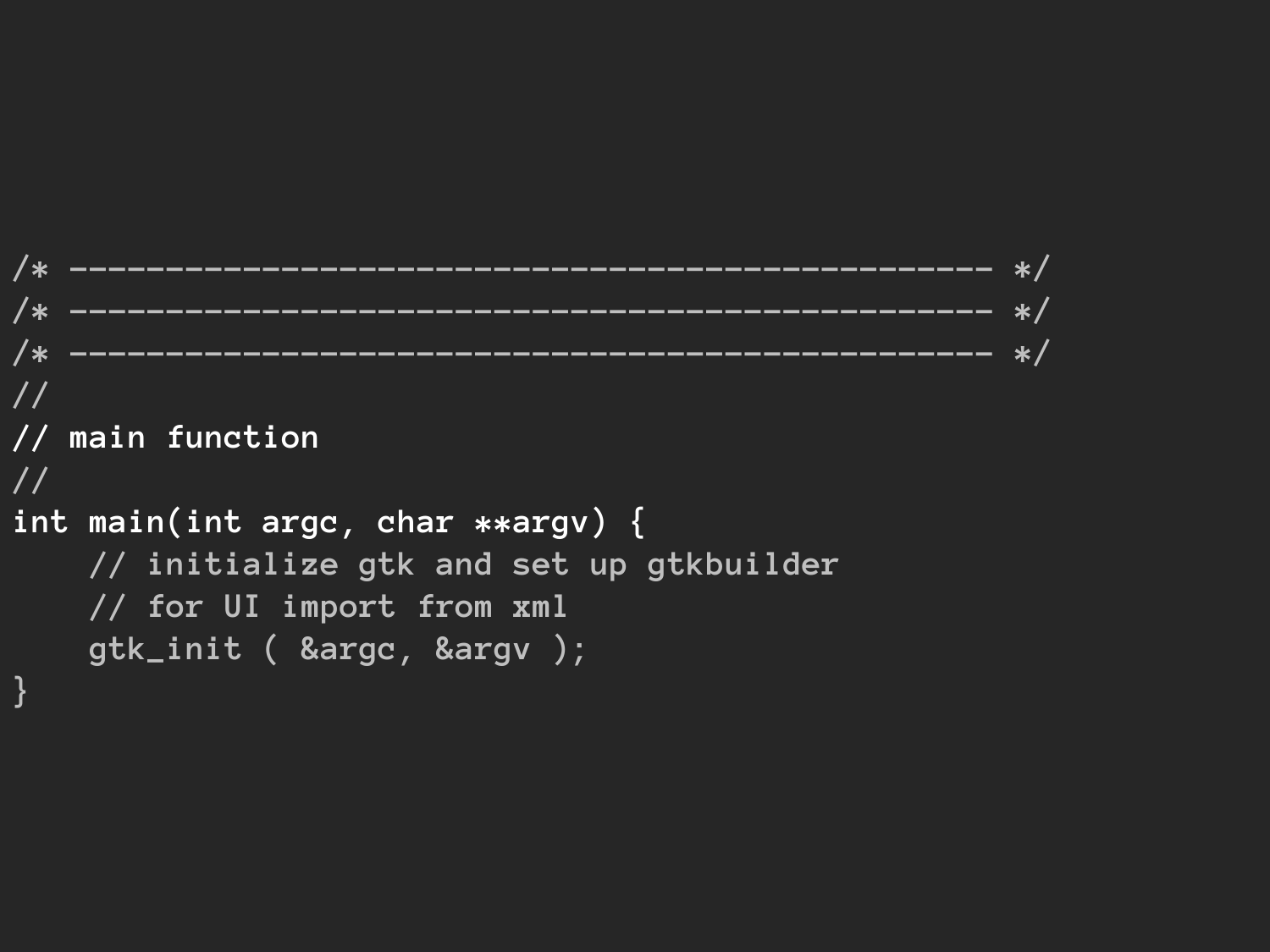

# /* ------------------------------------------------ */ /* ------------------------------------------------ */ /* ------------------------------------------------ */ // // main function // int main(int argc, char **argv) { // initialize gtk and set up gtkbuilder // for UI import from xml gtk_init ( &argc, &argv ); }